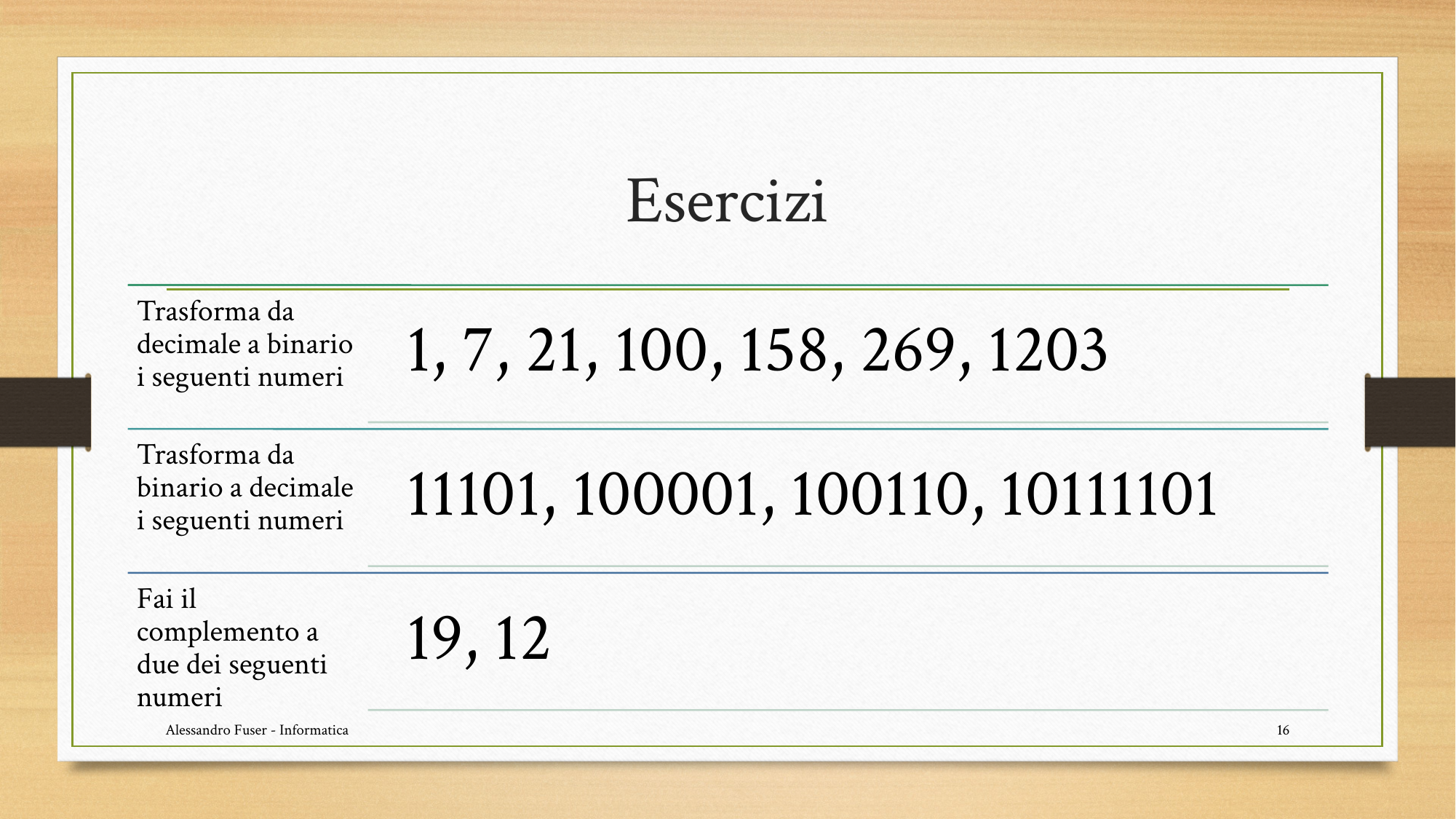

# Esercizi
Trasforma da decimale a binario i seguenti numeri
1, 7, 21, 100, 158, 269, 1203
Trasforma da binario a decimale i seguenti numeri
11101, 100001, 100110, 10111101
Fai il complemento a due dei seguenti numeri
19, 12
Alessandro Fuser - Informatica
16